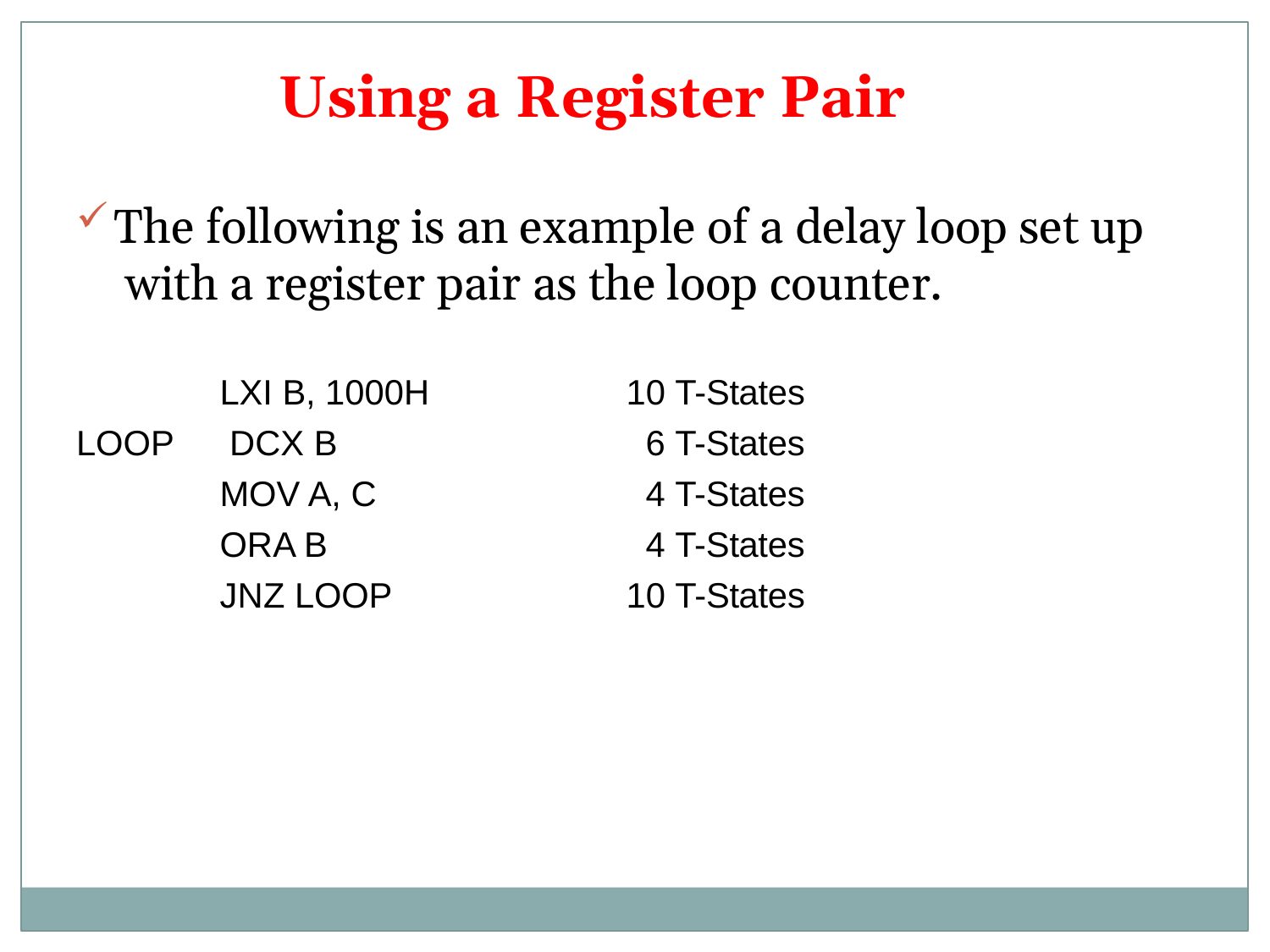

# Using a Register Pair
The following is an example of a delay loop set up  with a register pair as the loop counter.
LXI B, 1000H  DCX B
MOV A, C  ORA B  JNZ LOOP
10 T-States
6 T-States
4 T-States
4 T-States
10 T-States
LOOP